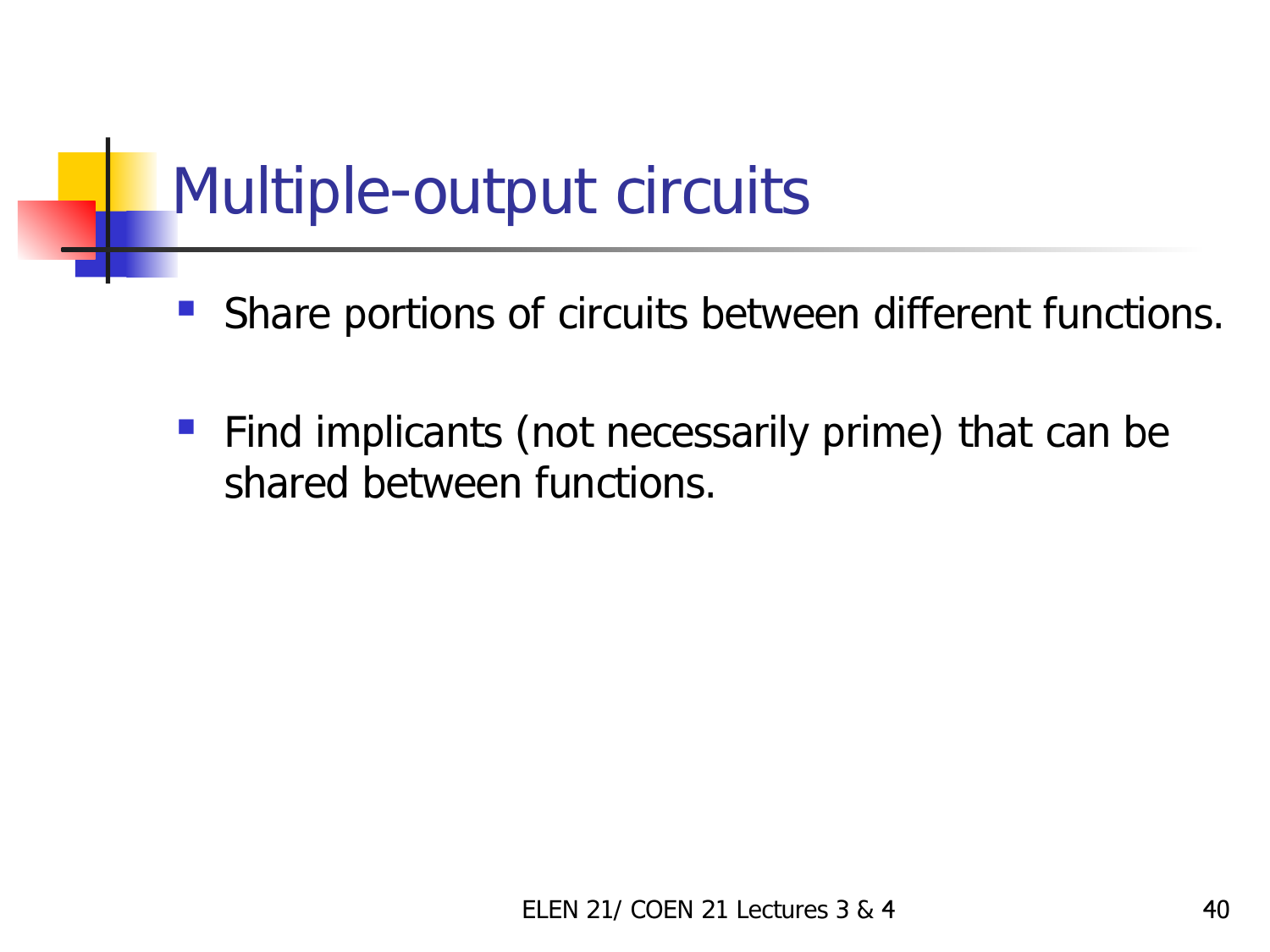

# Multiple-output circuits
Share portions of circuits between different functions.

Find implicants (not necessarily prime) that can be shared between functions.
ELEN 21/ COEN 21 Lectures 3 & 4
40